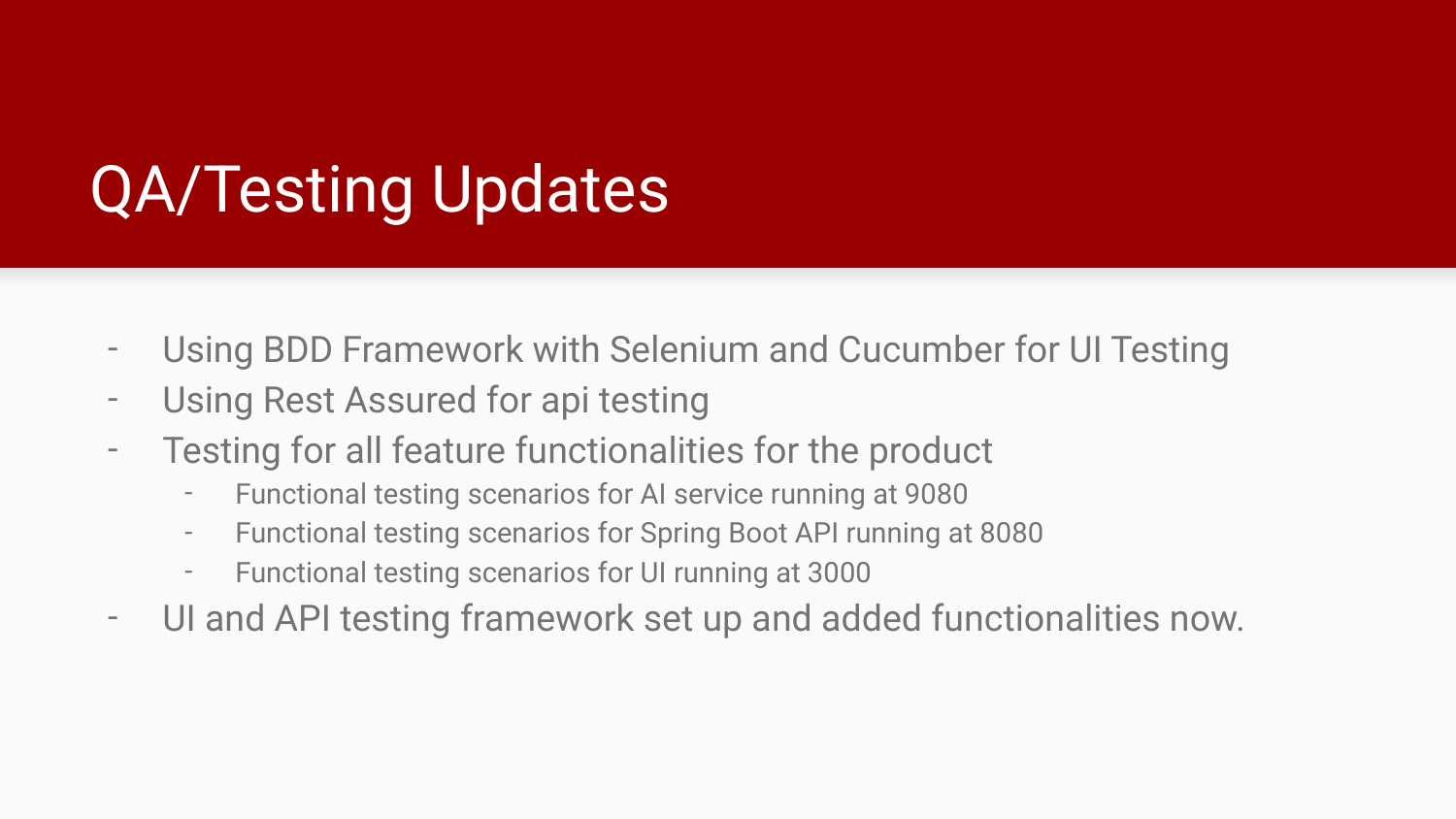

# QA/Testing Updates
Using BDD Framework with Selenium and Cucumber for UI Testing
Using Rest Assured for api testing
Testing for all feature functionalities for the product
Functional testing scenarios for AI service running at 9080
Functional testing scenarios for Spring Boot API running at 8080
Functional testing scenarios for UI running at 3000
UI and API testing framework set up and added functionalities now.